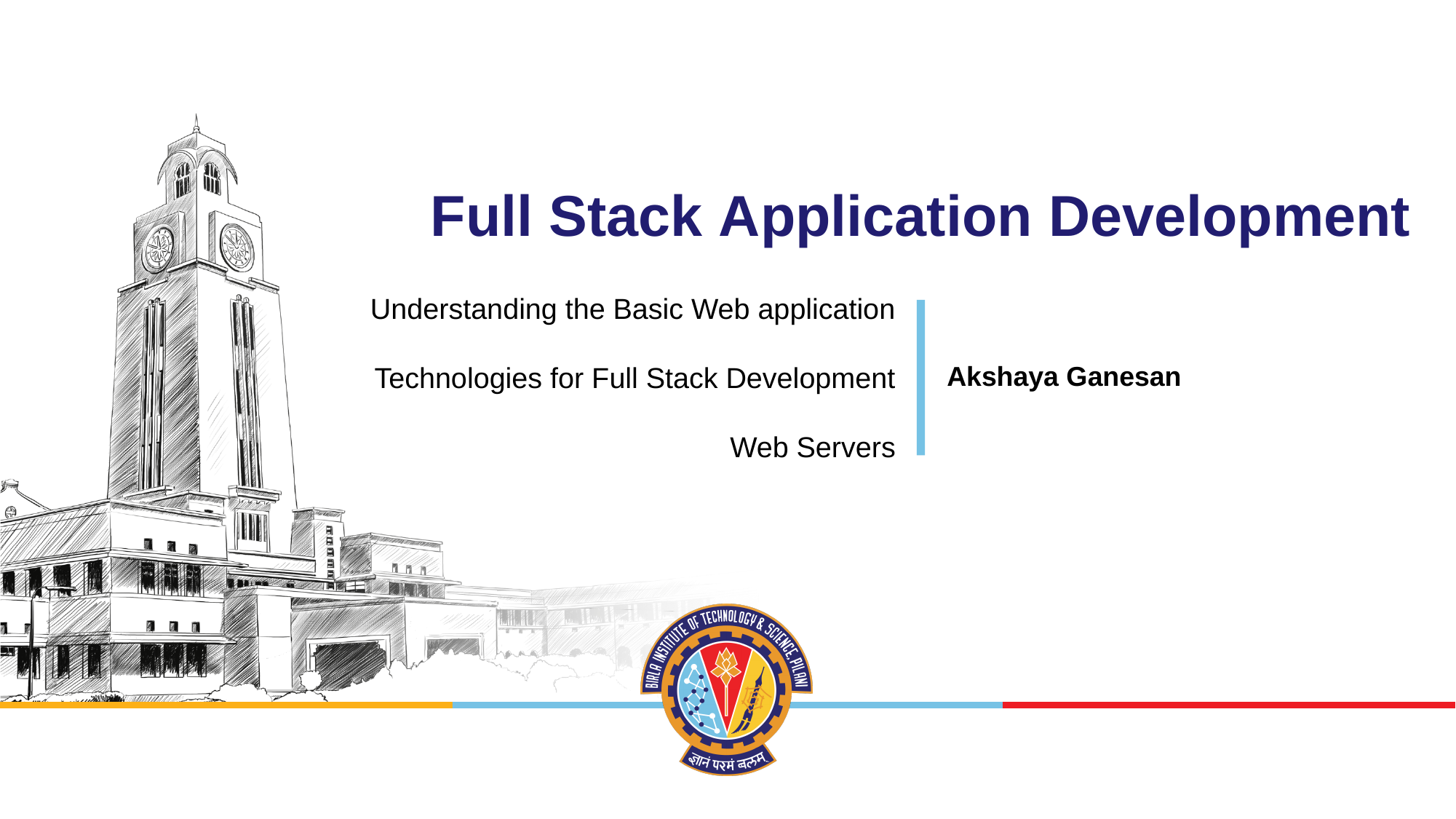

# Full Stack Application Development
Understanding the Basic Web application

Technologies for Full Stack Development

Web Servers
Akshaya Ganesan